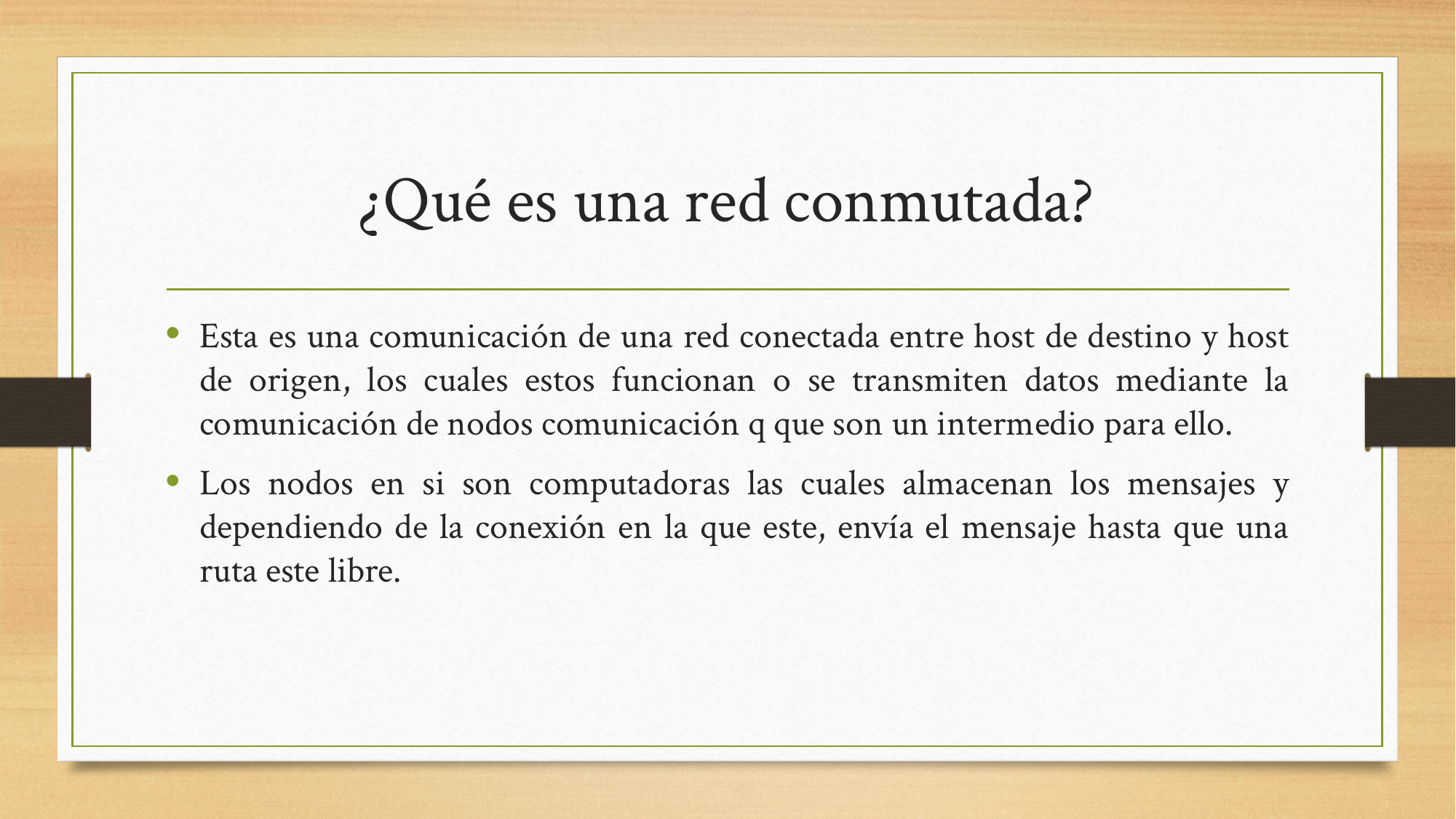

# ¿Qué es una red conmutada?
Esta es una comunicación de una red conectada entre host de destino y host de origen, los cuales estos funcionan o se transmiten datos mediante la comunicación de nodos comunicación q que son un intermedio para ello.
Los nodos en si son computadoras las cuales almacenan los mensajes y dependiendo de la conexión en la que este, envía el mensaje hasta que una ruta este libre.